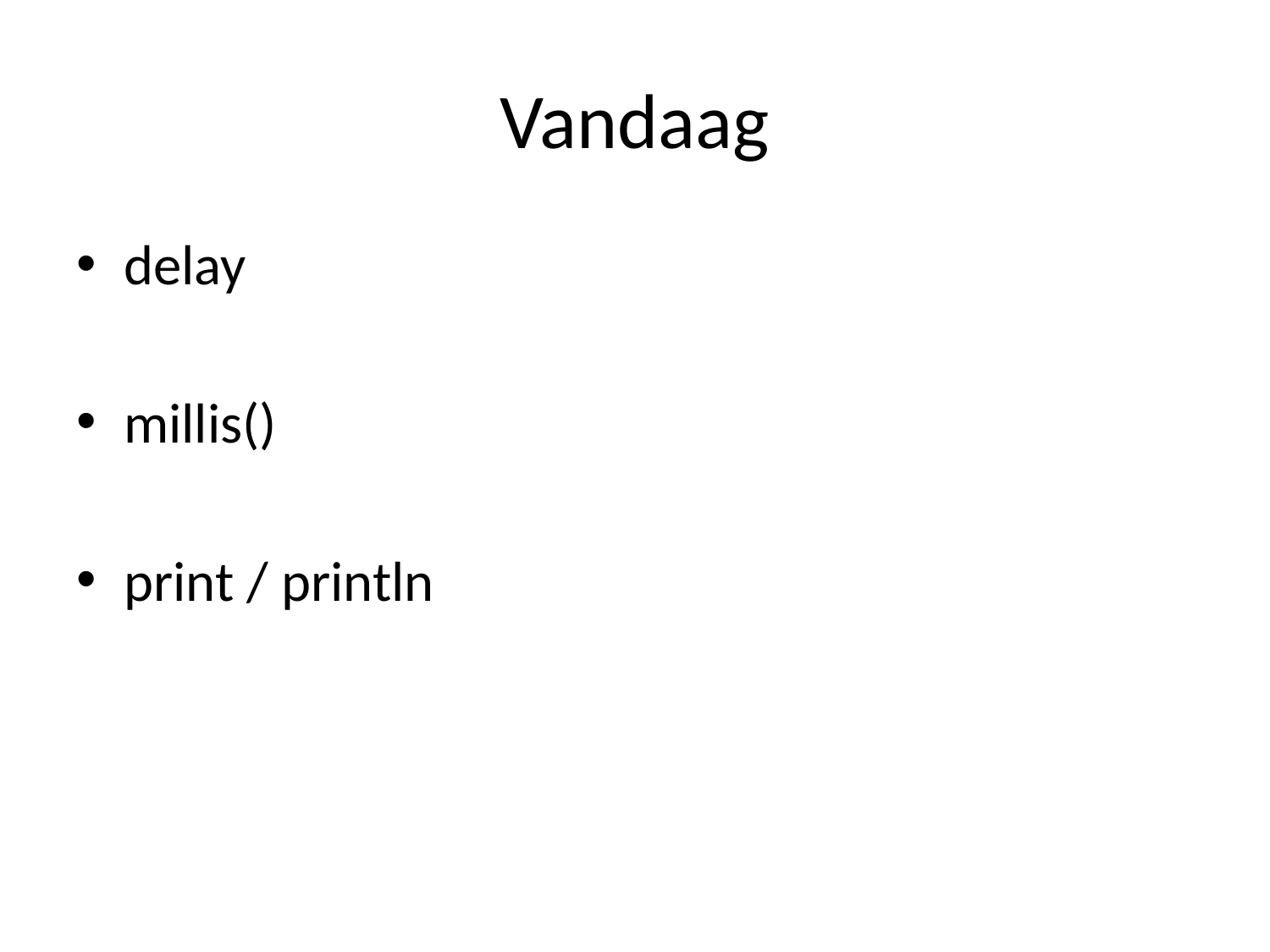

# Vandaag
delay

millis()

print / println